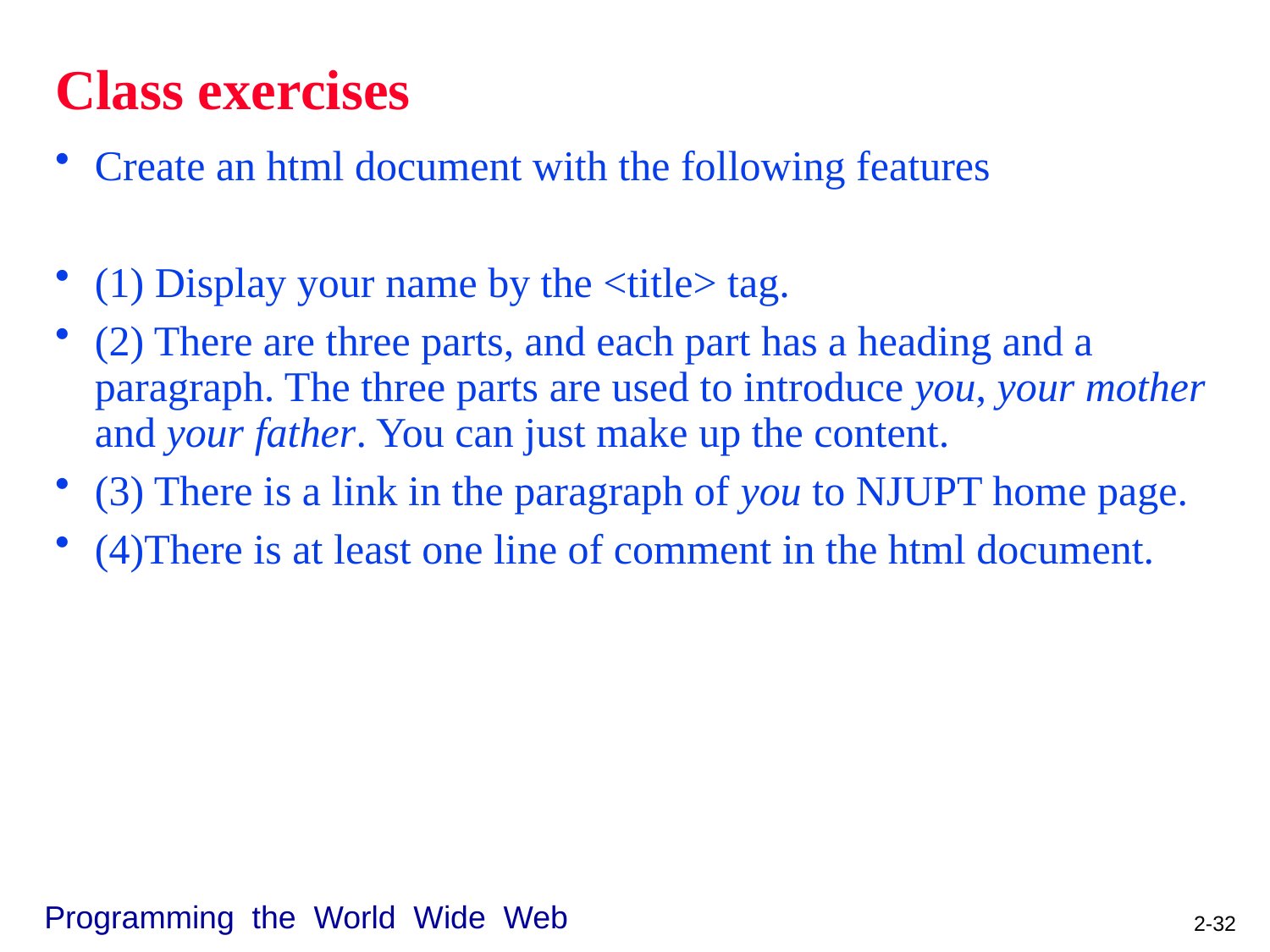

# Class exercises
Create an html document with the following features

(1) Display your name by the <title> tag.
(2) There are three parts, and each part has a heading and a paragraph. The three parts are used to introduce you, your mother and your father. You can just make up the content.
(3) There is a link in the paragraph of you to NJUPT home page.
(4)There is at least one line of comment in the html document.